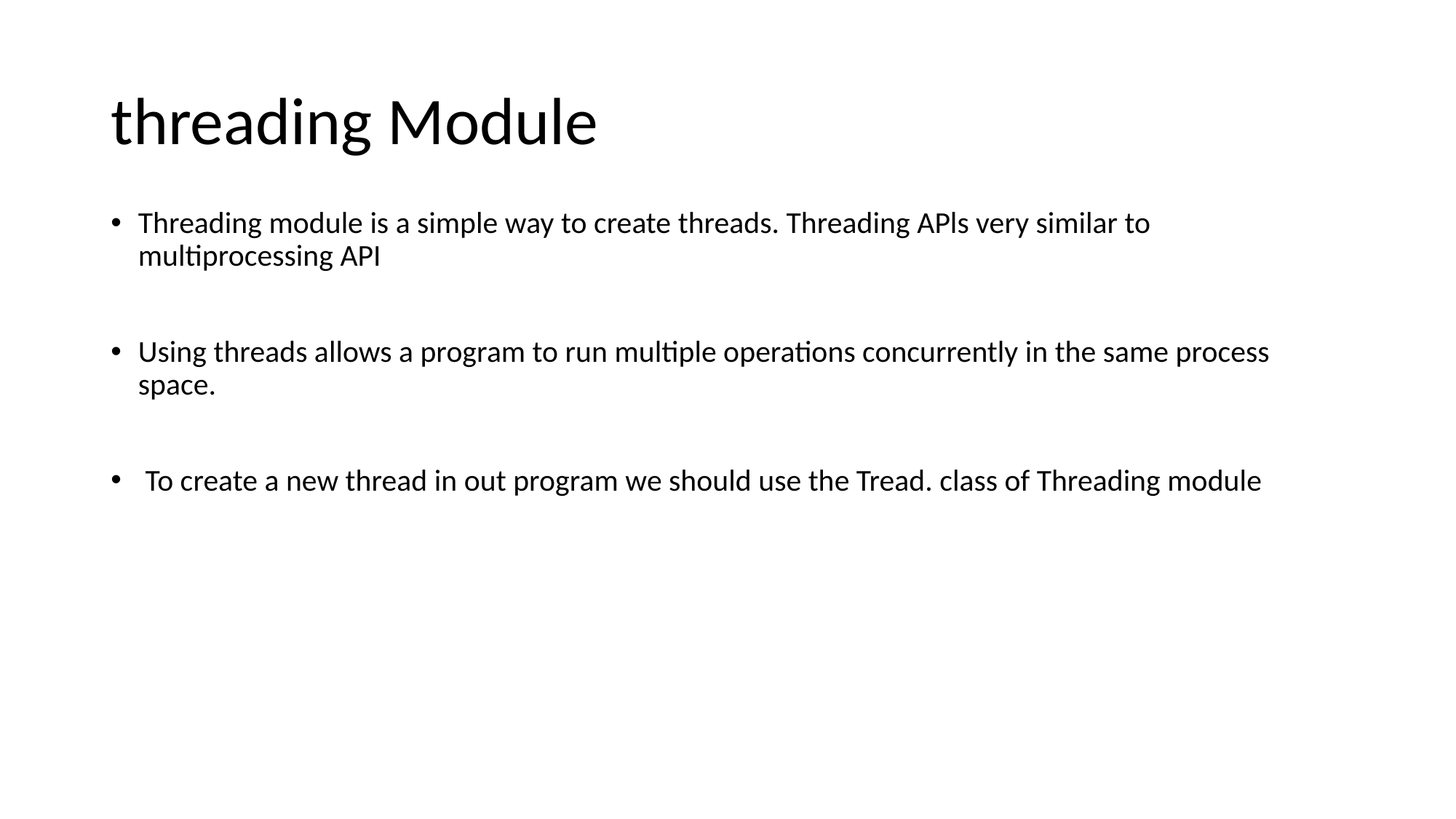

# threading Module
Threading module is a simple way to create threads. Threading APls very similar to multiprocessing API

Using threads allows a program to run multiple operations concurrently in the same process space.

 To create a new thread in out program we should use the Tread. class of Threading module